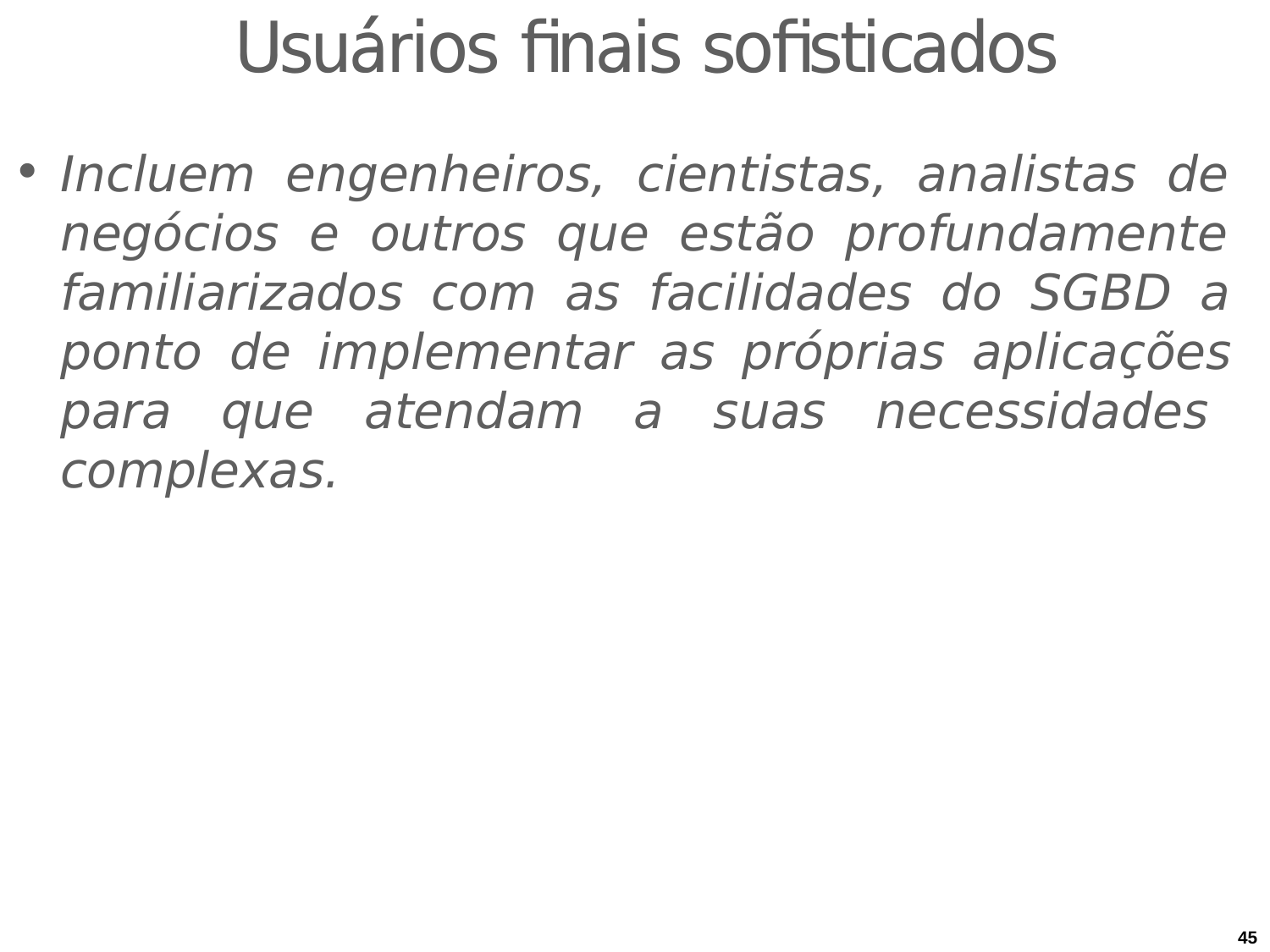

# Usuários finais sofisticados
Incluem engenheiros, cientistas, analistas de  negócios e outros que estão profundamente  familiarizados com as facilidades do SGBD a  ponto de implementar as próprias aplicações  para que atendam a suas necessidades  complexas.
45